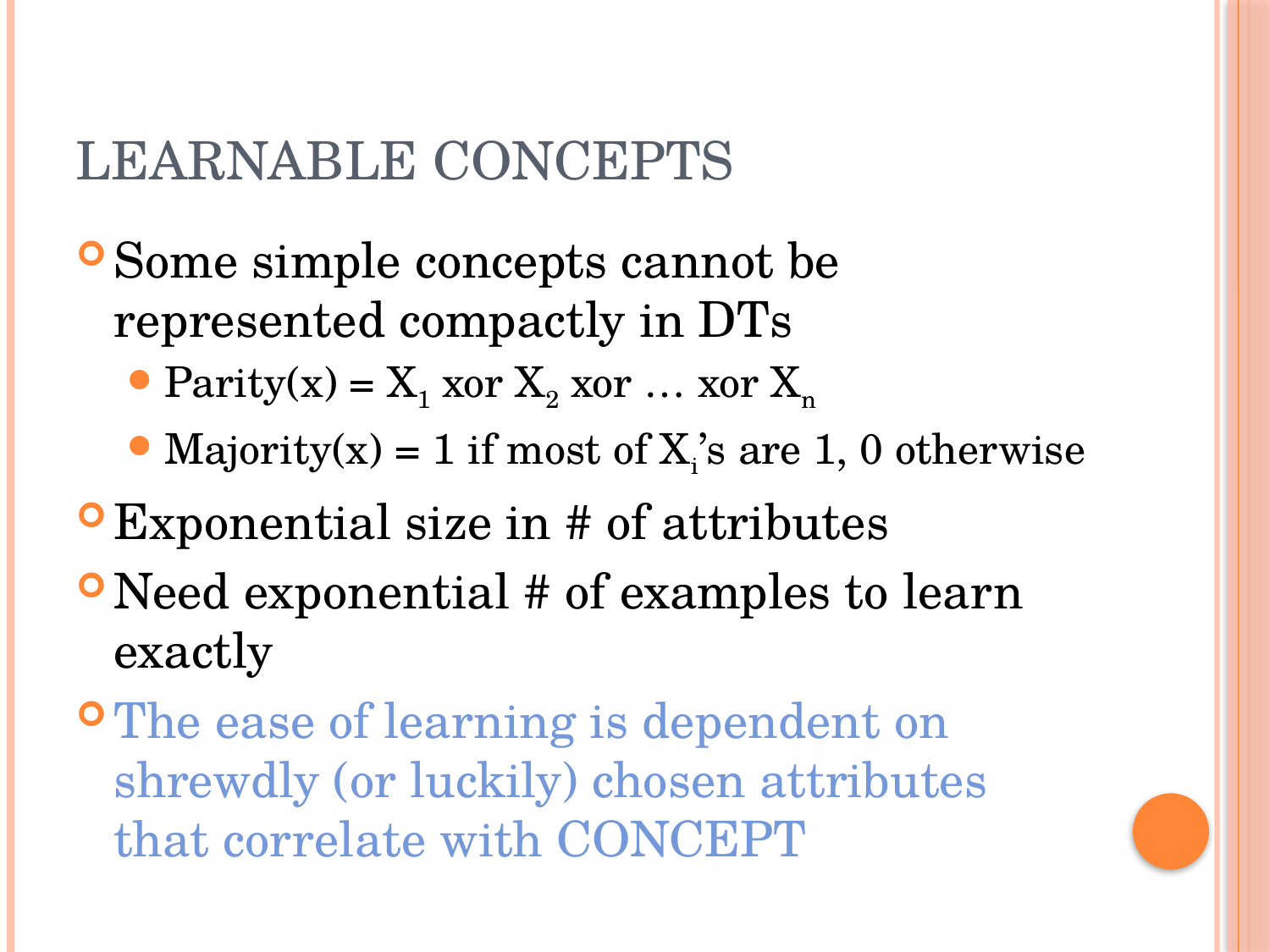

# Learnable Concepts
Some simple concepts cannot be represented compactly in DTs
Parity(x) = X1 xor X2 xor … xor Xn
Majority(x) = 1 if most of Xi’s are 1, 0 otherwise
Exponential size in # of attributes
Need exponential # of examples to learn exactly
The ease of learning is dependent on shrewdly (or luckily) chosen attributes that correlate with CONCEPT